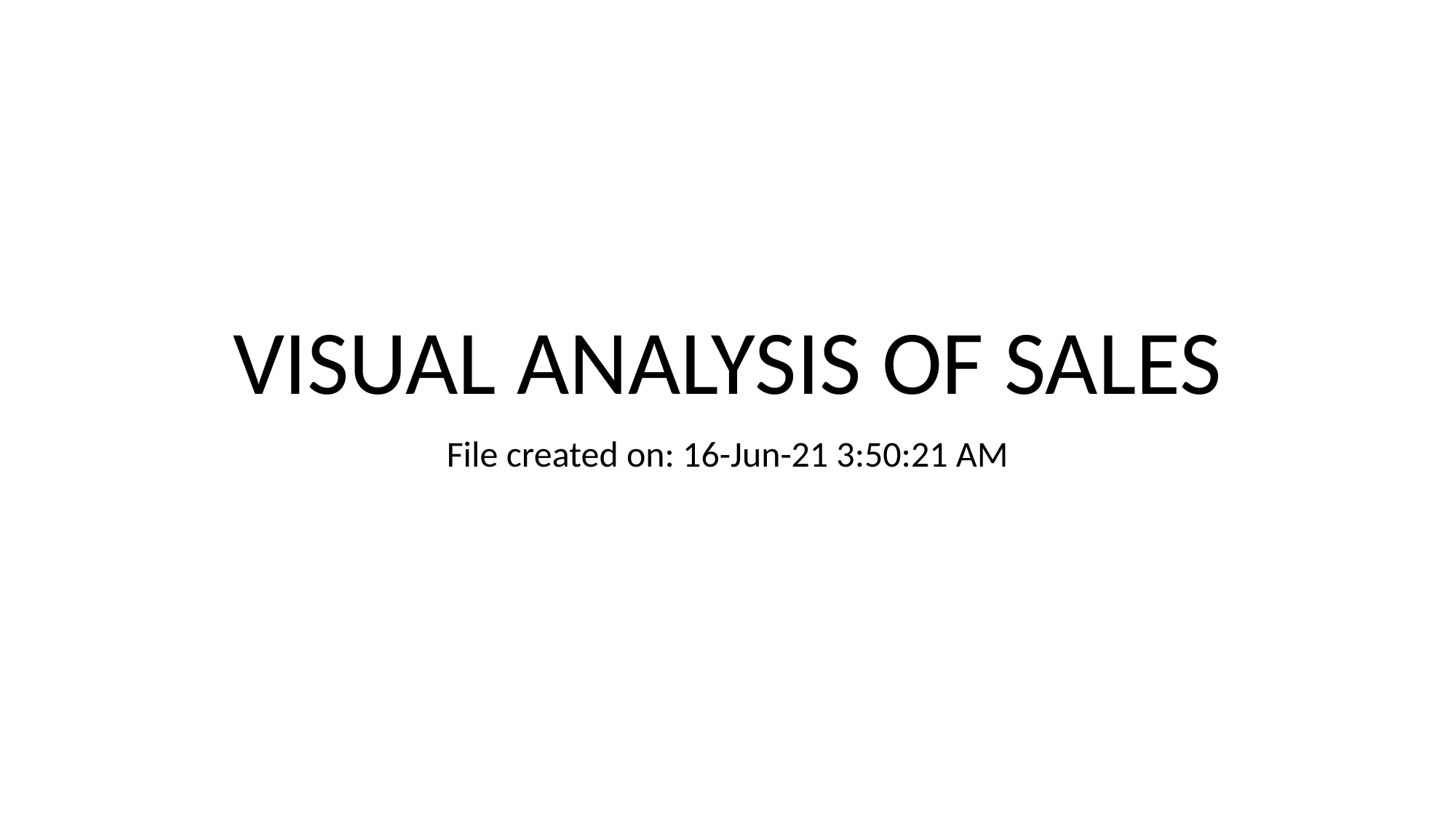

# VISUAL ANALYSIS OF SALES
File created on: 16-Jun-21 3:50:21 AM